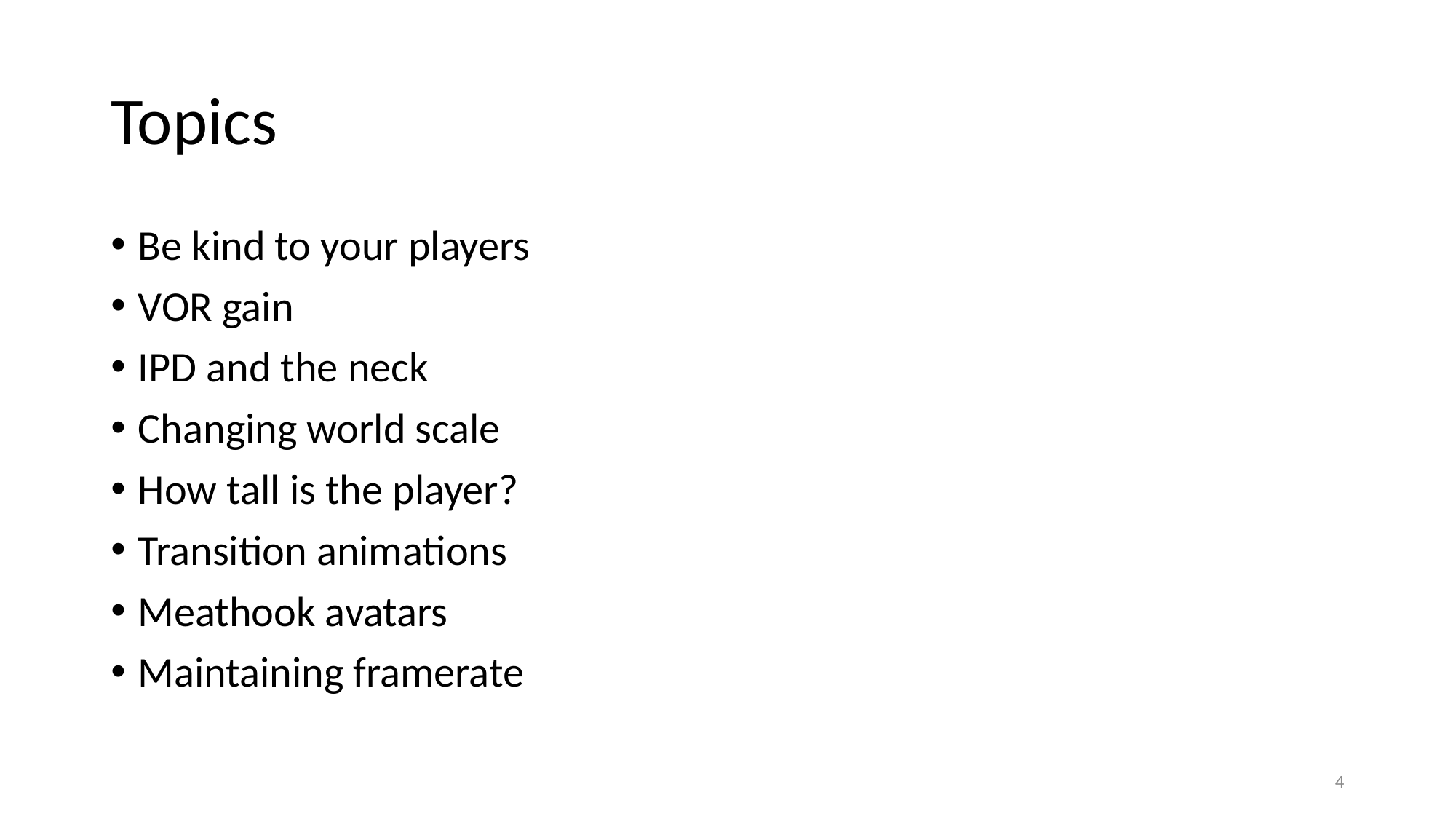

# Topics
Be kind to your players
VOR gain
IPD and the neck
Changing world scale
How tall is the player?
Transition animations
Meathook avatars
Maintaining framerate
4